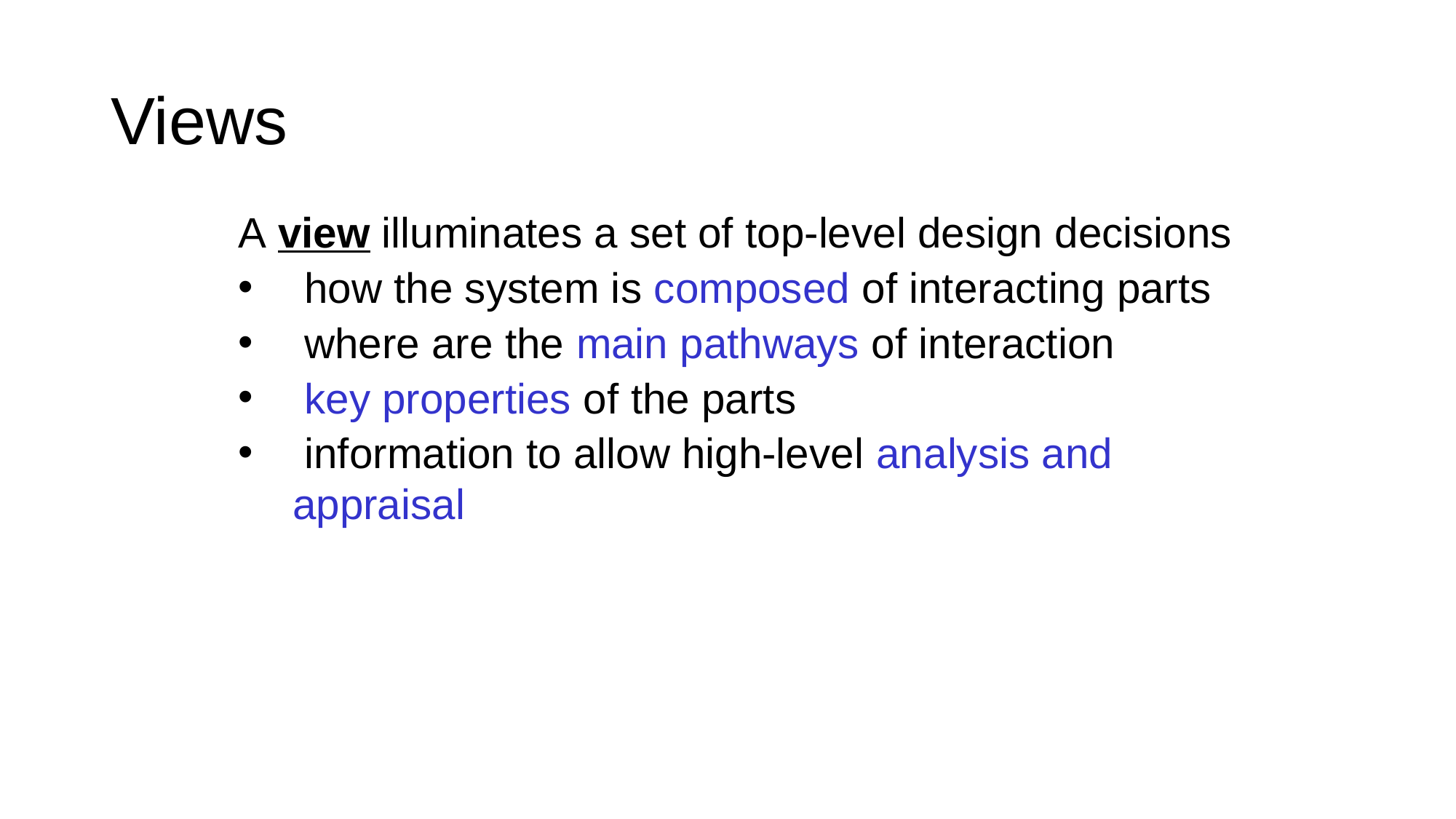

# Views
A view illuminates a set of top-level design decisions
 how the system is composed of interacting parts
 where are the main pathways of interaction
 key properties of the parts
 information to allow high-level analysis and appraisal